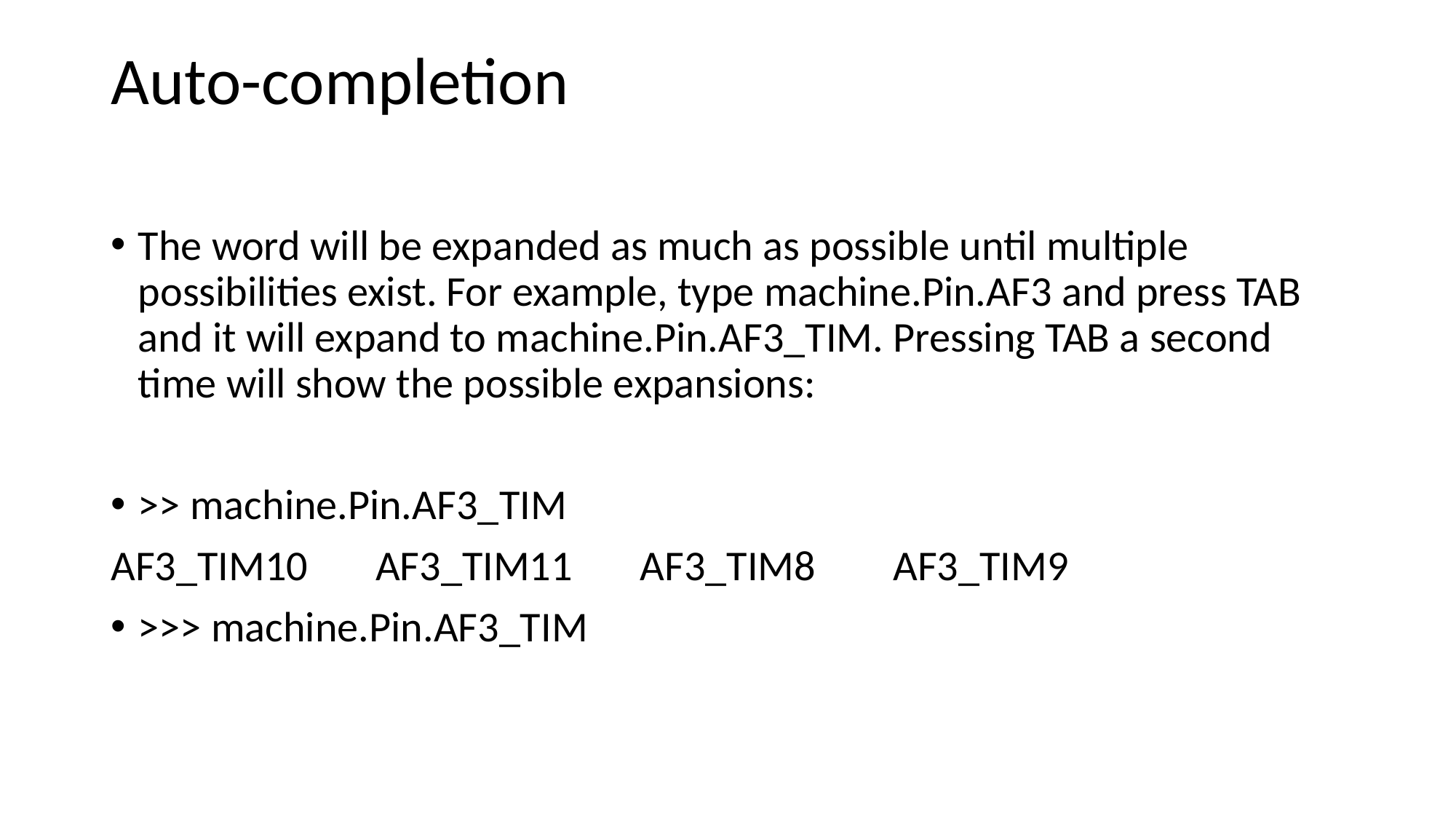

# Auto-completion
The word will be expanded as much as possible until multiple possibilities exist. For example, type machine.Pin.AF3 and press TAB and it will expand to machine.Pin.AF3_TIM. Pressing TAB a second time will show the possible expansions:

>> machine.Pin.AF3_TIM
AF3_TIM10       AF3_TIM11       AF3_TIM8        AF3_TIM9
>>> machine.Pin.AF3_TIM